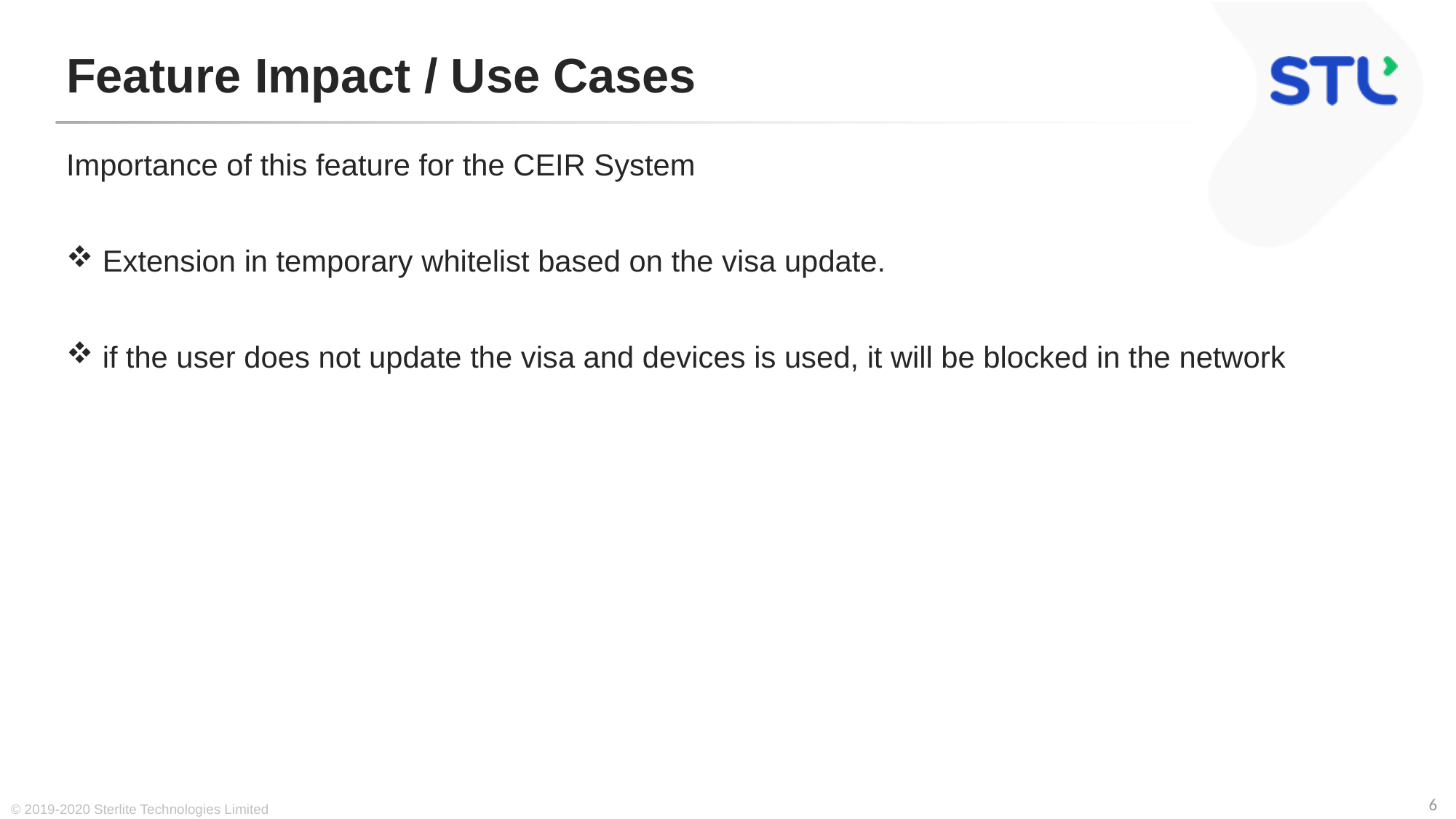

# Feature Impact / Use Cases
Importance of this feature for the CEIR System

 Extension in temporary whitelist based on the visa update.

 if the user does not update the visa and devices is used, it will be blocked in the network
© 2019-2020 Sterlite Technologies Limited
6